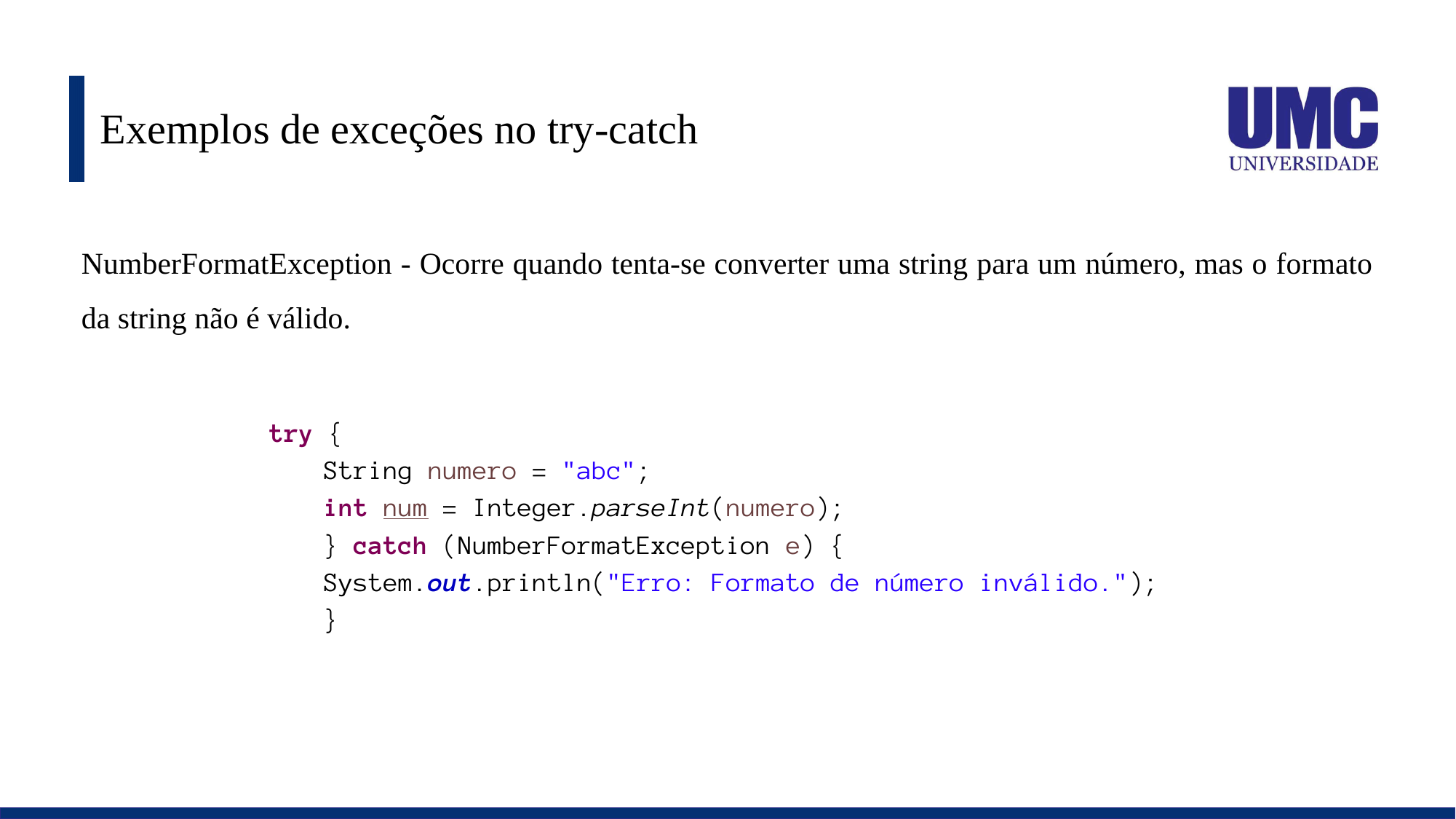

# Exemplos de exceções no try-catch
NumberFormatException - Ocorre quando tenta-se converter uma string para um número, mas o formato da string não é válido.
try {
String numero = "abc";
int num = Integer.parseInt(numero);
} catch (NumberFormatException e) {
System.out.println("Erro: Formato de número inválido.");
}